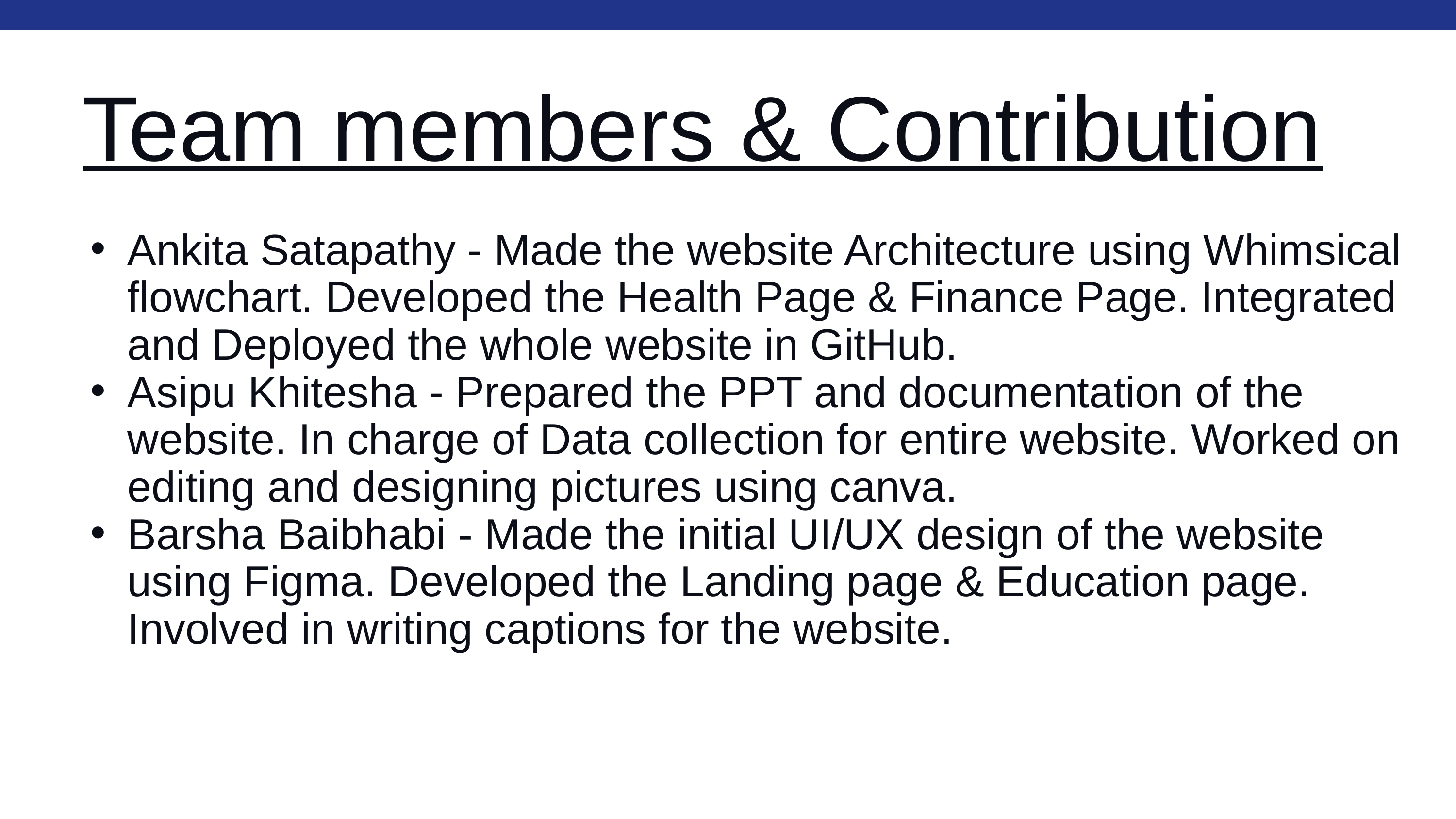

Team members & Contribution
Ankita Satapathy - Made the website Architecture using Whimsical flowchart. Developed the Health Page & Finance Page. Integrated and Deployed the whole website in GitHub.
Asipu Khitesha - Prepared the PPT and documentation of the website. In charge of Data collection for entire website. Worked on editing and designing pictures using canva.
Barsha Baibhabi - Made the initial UI/UX design of the website using Figma. Developed the Landing page & Education page. Involved in writing captions for the website.